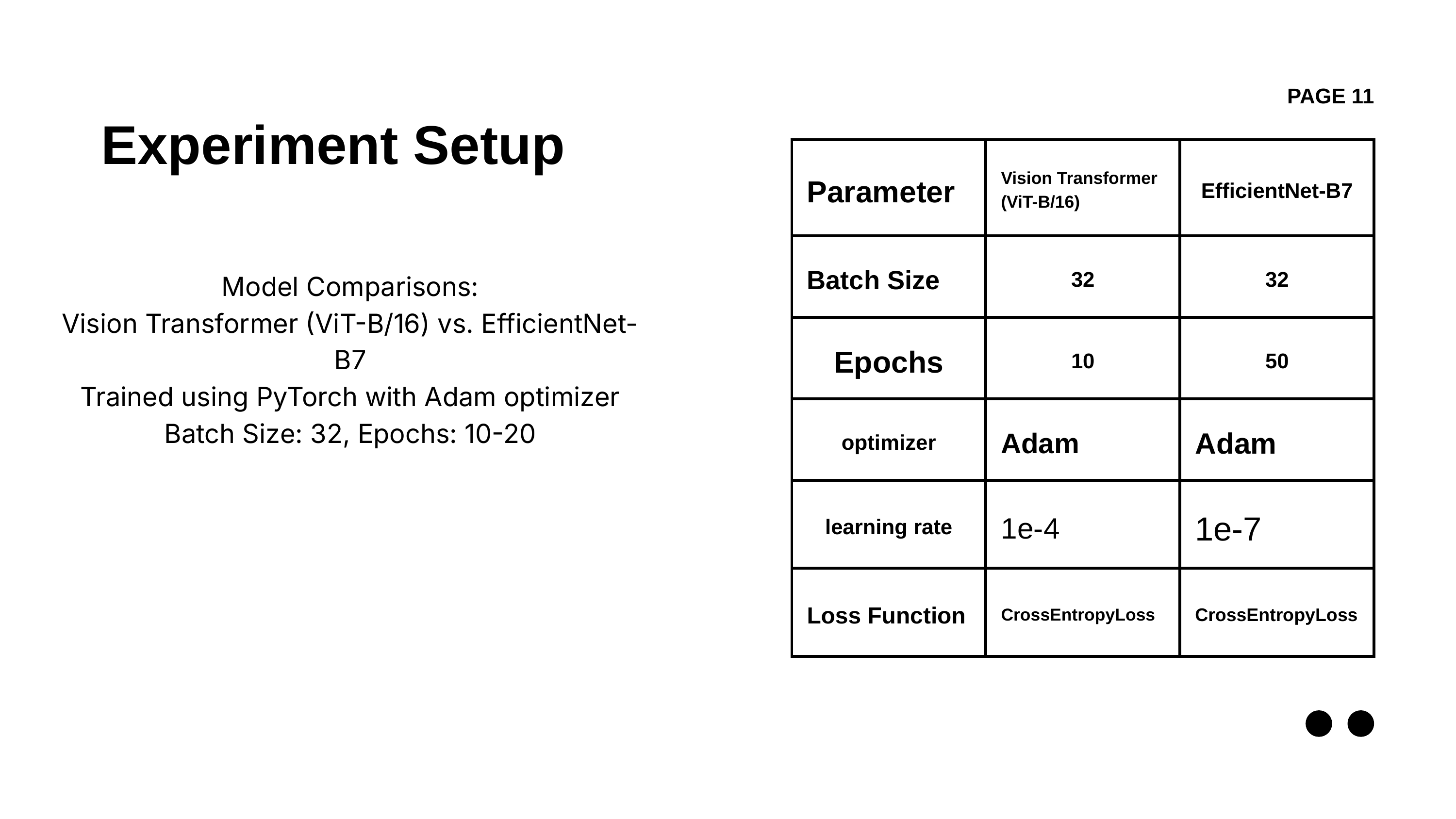

PAGE 11
Experiment Setup
| Parameter | Vision Transformer (ViT-B/16) | EfficientNet-B7 |
| --- | --- | --- |
| Batch Size | 32 | 32 |
| Epochs | 10 | 50 |
| optimizer | Adam | Adam |
| learning rate | 1e-4 | 1e-7 |
| Loss Function | CrossEntropyLoss | CrossEntropyLoss |
Model Comparisons:
Vision Transformer (ViT-B/16) vs. EfficientNet-B7
Trained using PyTorch with Adam optimizer
Batch Size: 32, Epochs: 10-20